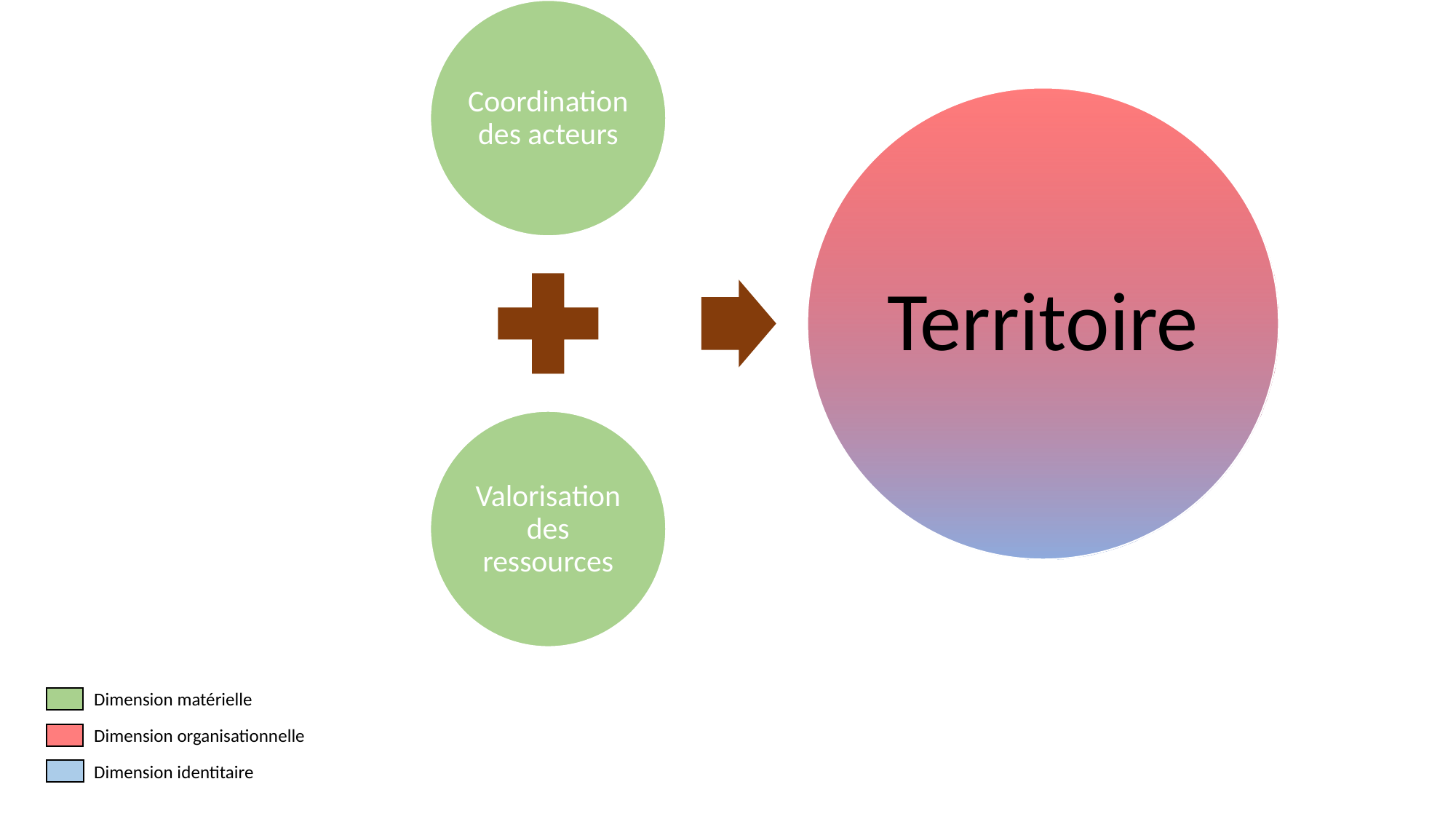

Coordination des acteurs

Valorisation des ressources

Territoire
Dimension matérielle

Dimension organisationnelle

Dimension identitaire